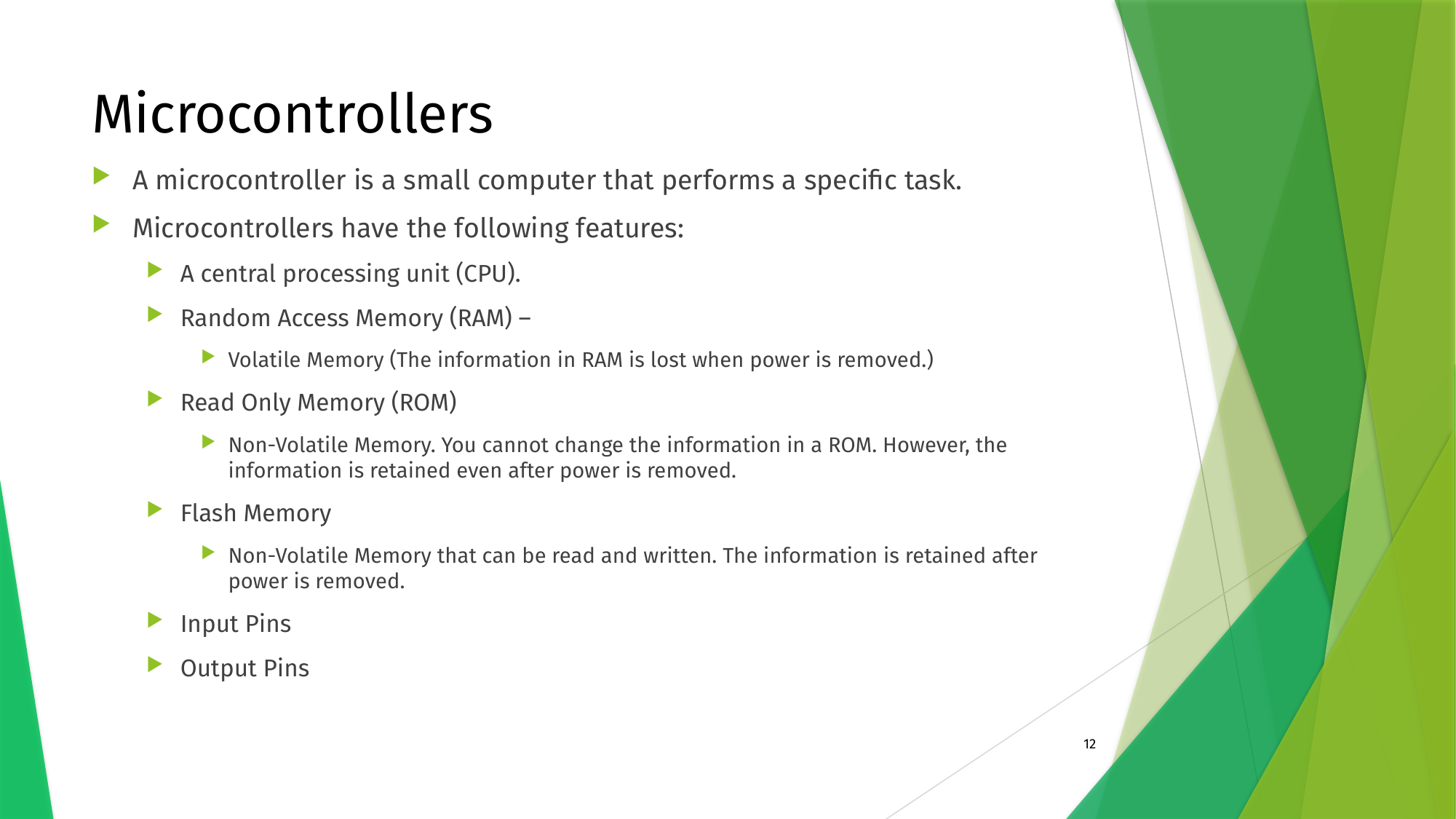

# Microcontrollers
A microcontroller is a small computer that performs a specific task.
Microcontrollers have the following features:
A central processing unit (CPU).
Random Access Memory (RAM) –
Volatile Memory (The information in RAM is lost when power is removed.)
Read Only Memory (ROM)
Non-Volatile Memory. You cannot change the information in a ROM. However, the information is retained even after power is removed.
Flash Memory
Non-Volatile Memory that can be read and written. The information is retained after power is removed.
Input Pins
Output Pins
12